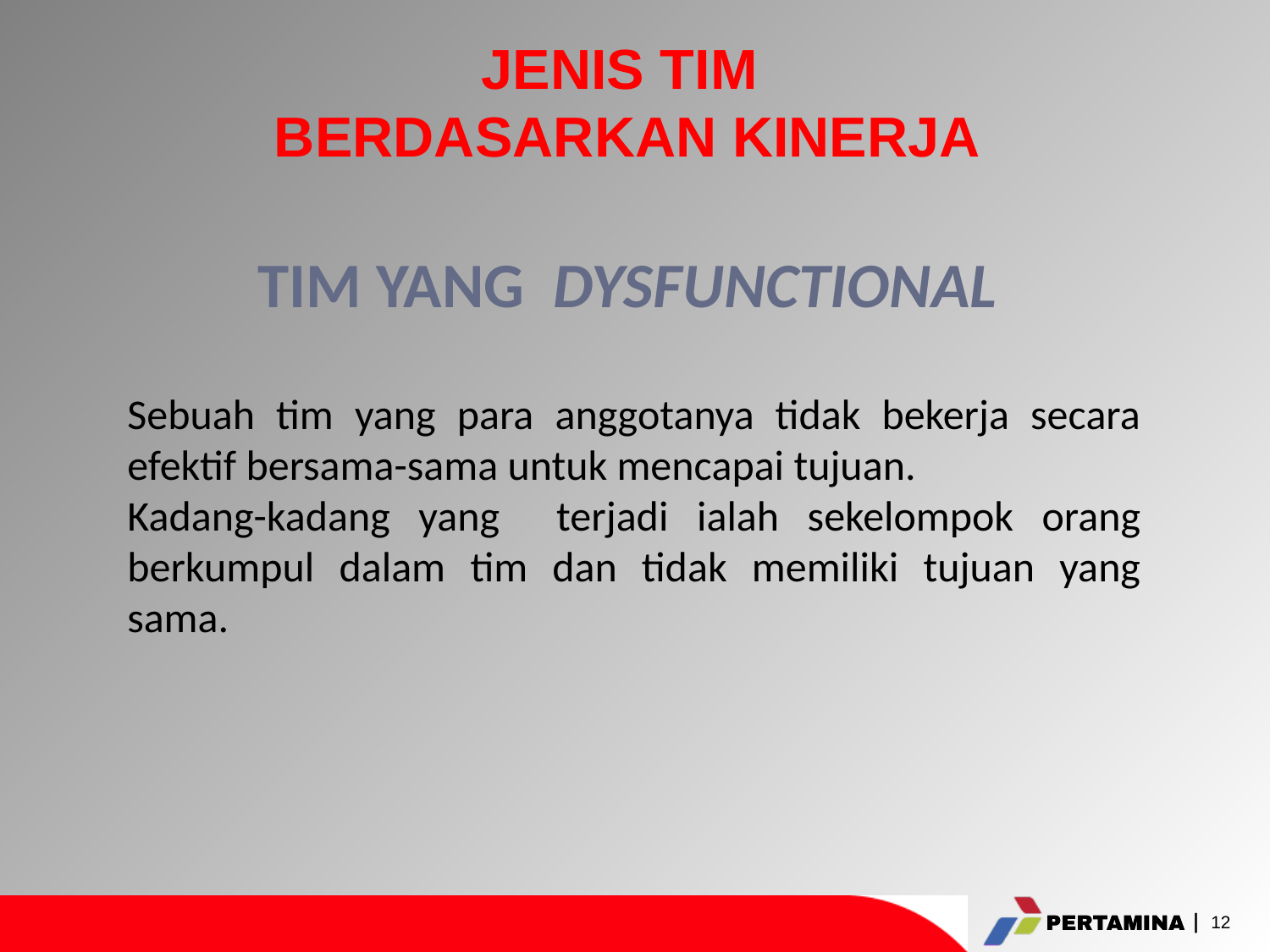

# JENIS TIM BERDASARKAN KINERJA
TIM YANG  DYSFUNCTIONAL
Sebuah tim yang para anggotanya tidak bekerja secara efektif bersama-sama untuk mencapai tujuan.
Kadang-kadang yang  terjadi ialah sekelompok orang berkumpul dalam tim dan tidak memiliki tujuan yang sama.
12